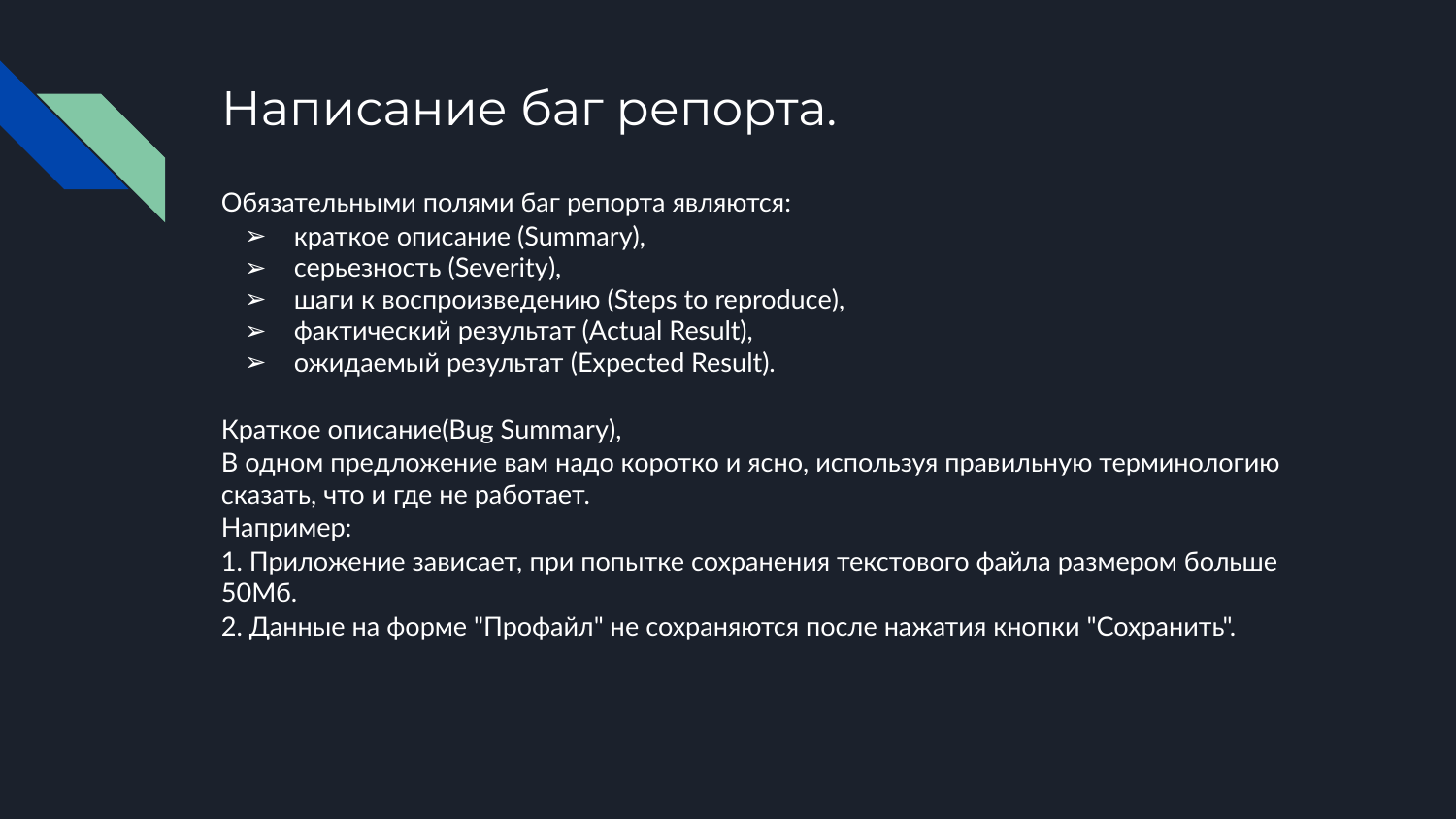

# Написание баг репорта.
Обязательными полями баг репорта являются:
краткое описание (Summary),
серьезность (Severity),
шаги к воспроизведению (Steps to reproduce),
фактический результат (Actual Result),
ожидаемый результат (Expected Result).

Краткое описание(Bug Summary),
В одном предложение вам надо коротко и ясно, используя правильную терминологию сказать, что и где не работает.
Например:
1. Приложение зависает, при попытке сохранения текстового файла размером больше 50Мб.
2. Данные на форме "Профайл" не сохраняются после нажатия кнопки "Сохранить".